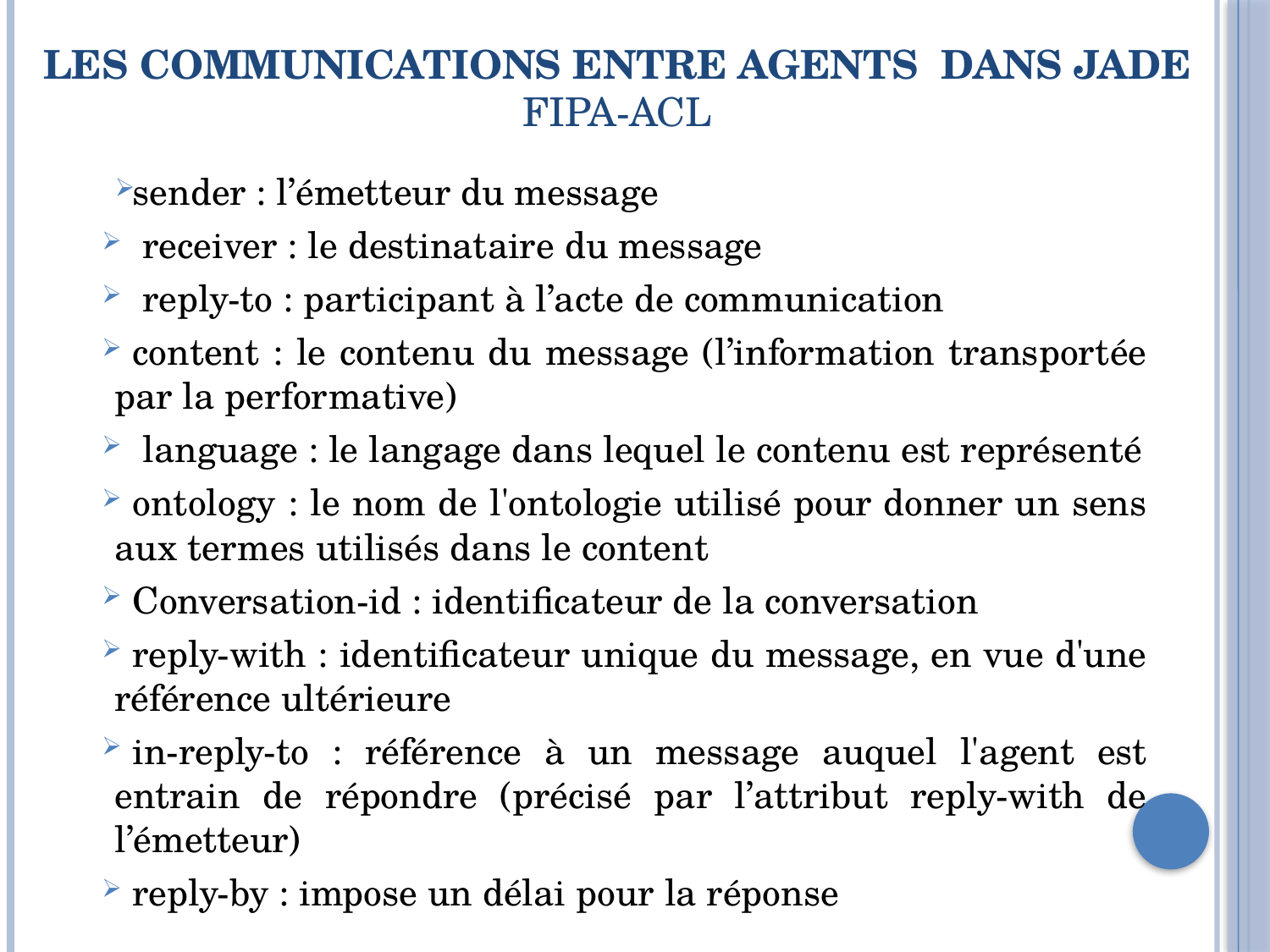

# Les communications entre agents  dans JADE FIPA-ACL
sender : l’émetteur du message
 receiver : le destinataire du message
 reply-to : participant à l’acte de communication
content : le contenu du message (l’information transportée par la performative)
 language : le langage dans lequel le contenu est représenté
ontology : le nom de l'ontologie utilisé pour donner un sens aux termes utilisés dans le content
Conversation-id : identificateur de la conversation
reply-with : identificateur unique du message, en vue d'une référence ultérieure
in-reply-to : référence à un message auquel l'agent est entrain de répondre (précisé par l’attribut reply-with de l’émetteur)
reply-by : impose un délai pour la réponse